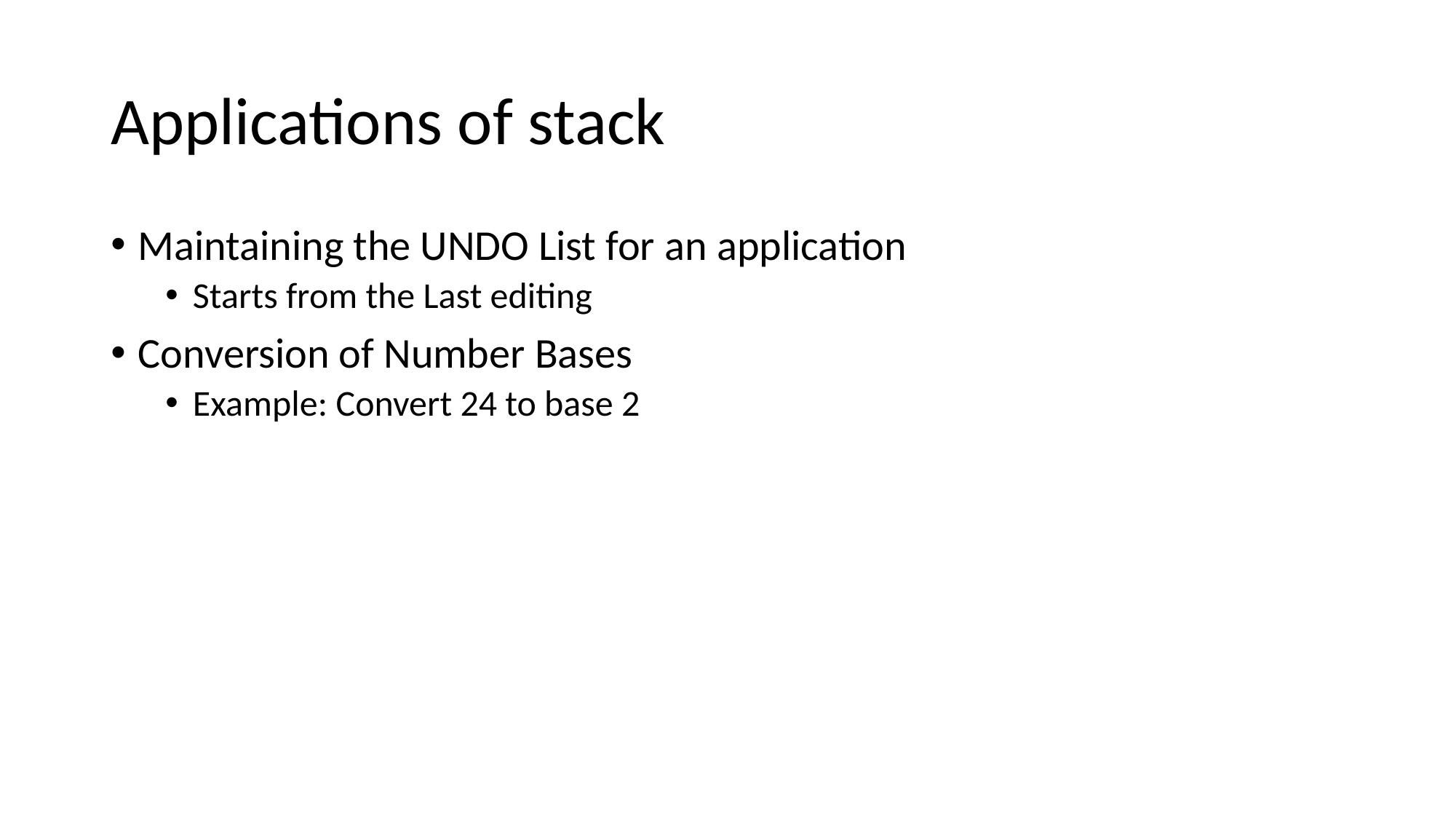

# Applications of stack
Maintaining the UNDO List for an application
Starts from the Last editing
Conversion of Number Bases
Example: Convert 24 to base 2